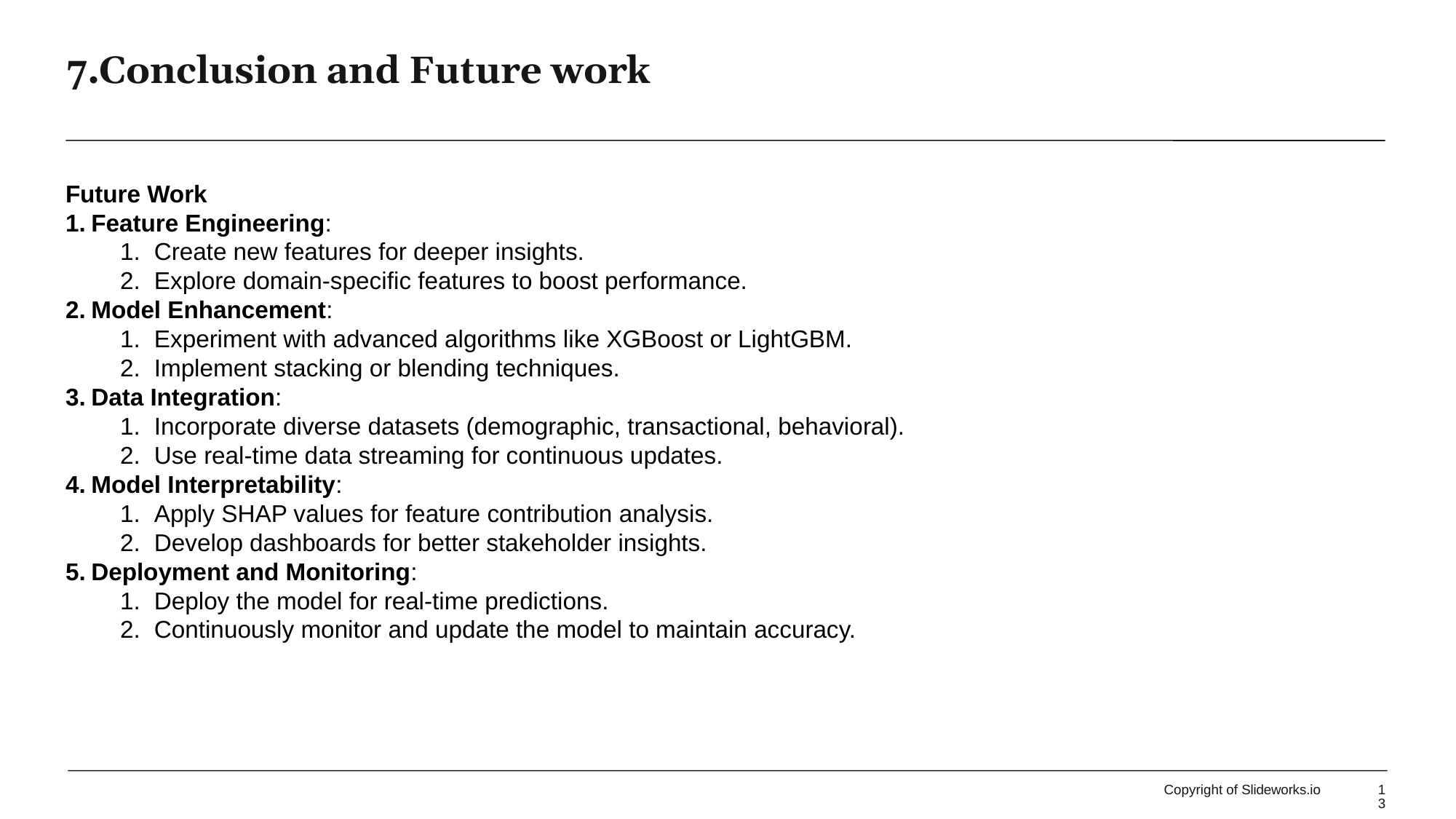

# 7.Conclusion and Future work
Future Work
Feature Engineering:
Create new features for deeper insights.
Explore domain-specific features to boost performance.
Model Enhancement:
Experiment with advanced algorithms like XGBoost or LightGBM.
Implement stacking or blending techniques.
Data Integration:
Incorporate diverse datasets (demographic, transactional, behavioral).
Use real-time data streaming for continuous updates.
Model Interpretability:
Apply SHAP values for feature contribution analysis.
Develop dashboards for better stakeholder insights.
Deployment and Monitoring:
Deploy the model for real-time predictions.
Continuously monitor and update the model to maintain accuracy.

Copyright of Slideworks.io
13